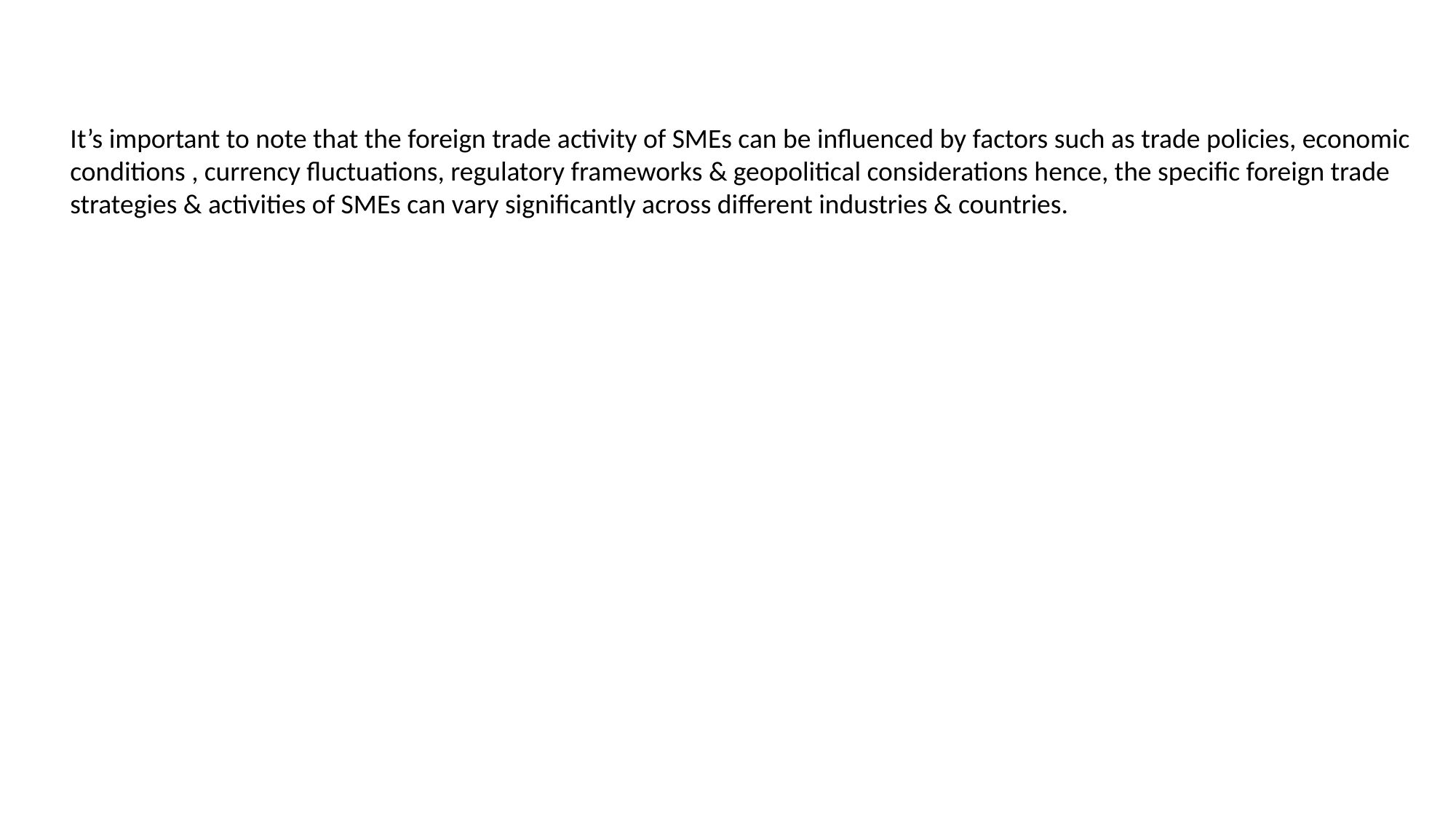

It’s important to note that the foreign trade activity of SMEs can be influenced by factors such as trade policies, economic conditions , currency fluctuations, regulatory frameworks & geopolitical considerations hence, the specific foreign trade strategies & activities of SMEs can vary significantly across different industries & countries.